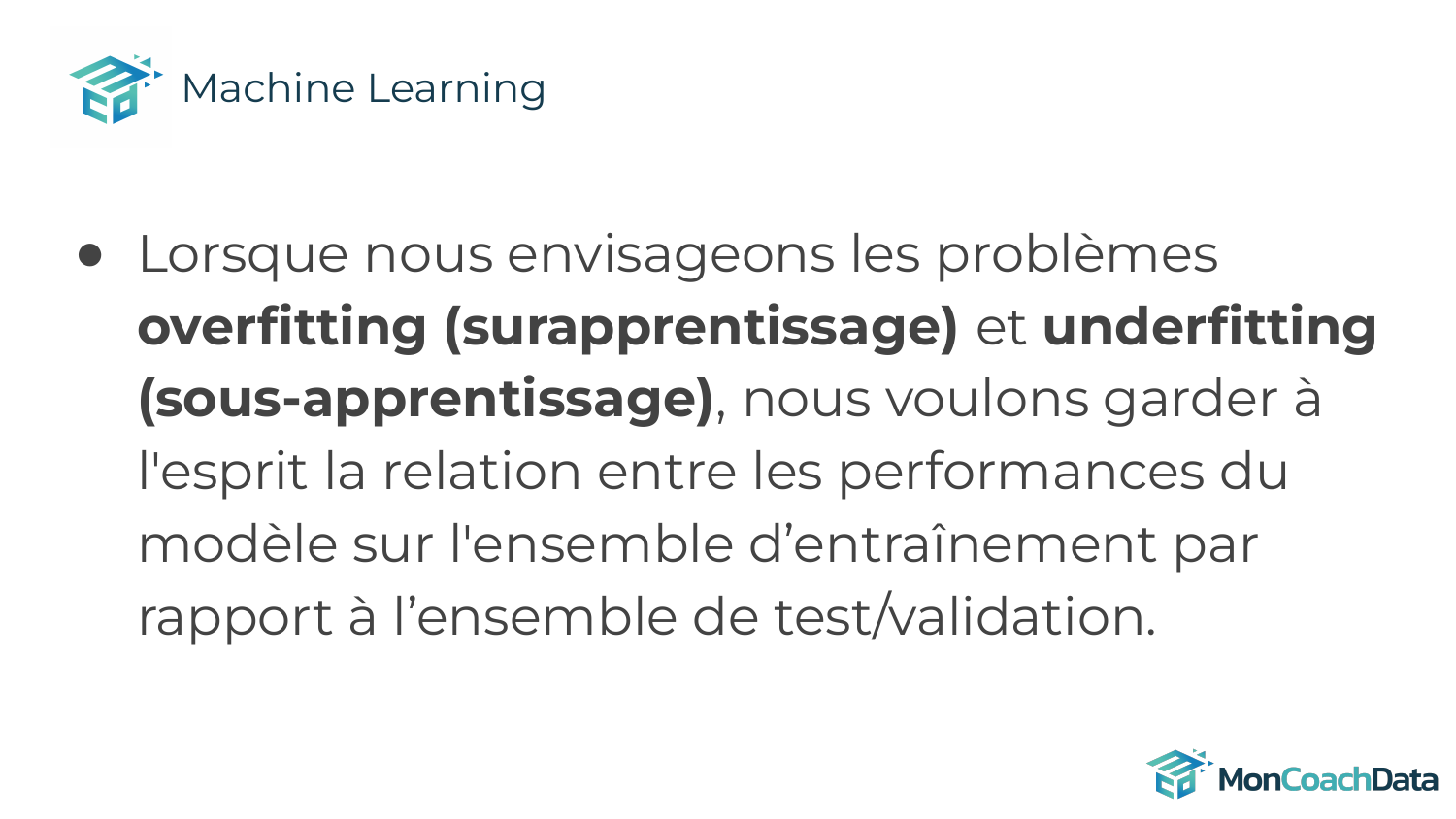

# Machine Learning

Lorsque nous envisageons les problèmes overfitting (surapprentissage) et underfitting (sous-apprentissage), nous voulons garder à l'esprit la relation entre les performances du modèle sur l'ensemble d’entraînement par rapport à l’ensemble de test/validation.